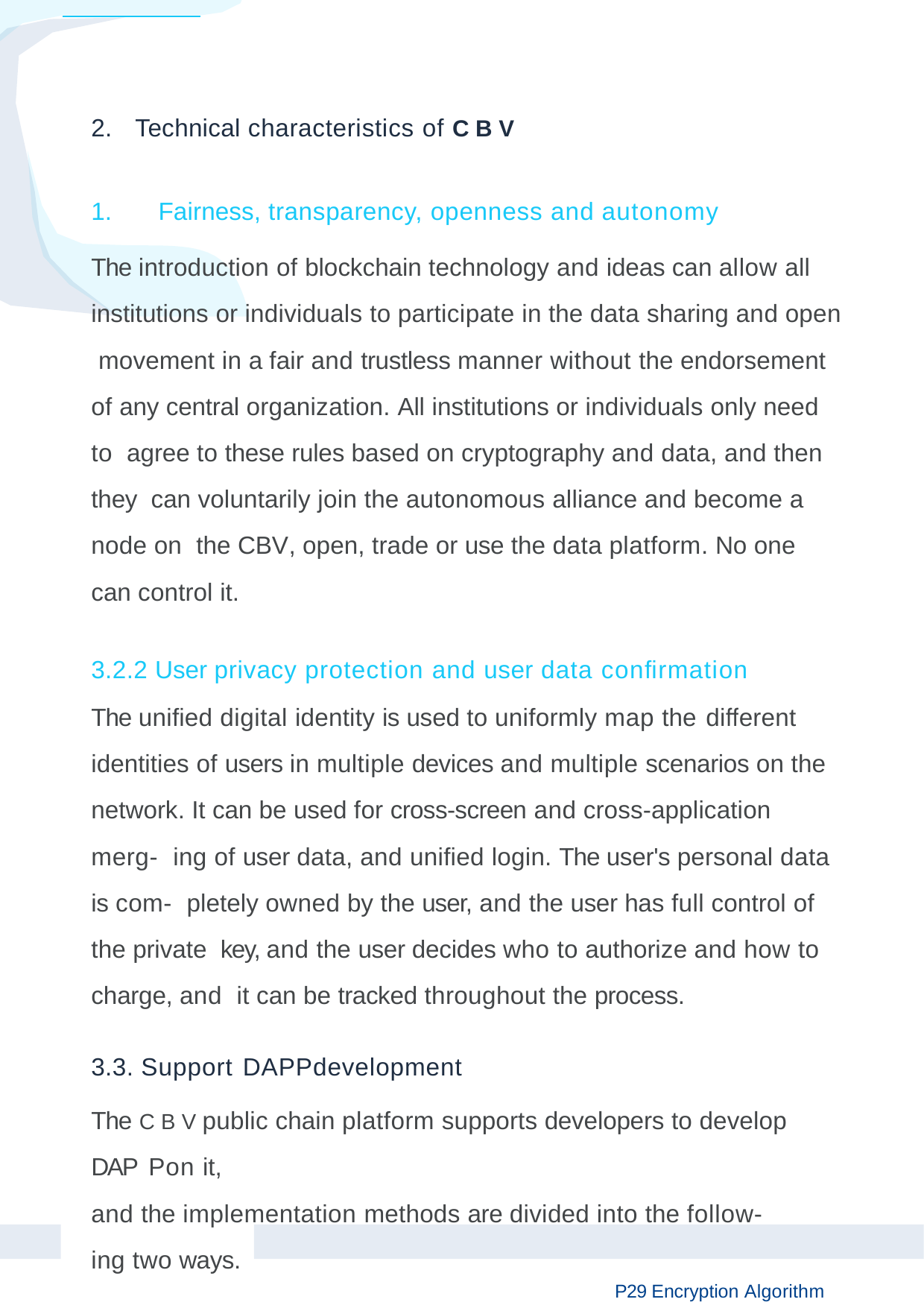

2.	Technical characteristics of C B V

1.	Fairness, transparency, openness and autonomy
The introduction of blockchain technology and ideas can allow all  institutions or individuals to participate in the data sharing and open  movement in a fair and trustless manner without the endorsement  of any central organization. All institutions or individuals only need to  agree to these rules based on cryptography and data, and then they  can voluntarily join the autonomous alliance and become a node on  the CBV, open, trade or use the data platform. No one can control it.
3.2.2 User privacy protection and user data conﬁrmation  The uniﬁed digital identity is used to uniformly map the diﬀerent
identities of users in multiple devices and multiple scenarios on the  network. It can be used for cross-screen and cross-application merg-  ing of user data, and uniﬁed login. The user's personal data is com-  pletely owned by the user, and the user has full control of the private  key, and the user decides who to authorize and how to charge, and  it can be tracked throughout the process.

3.3. Support DAPPdevelopment
The C B V public chain platform supports developers to develop DAP  Pon it,
and the implementation methods are divided into the follow-  ing two ways.
P29 Encryption Algorithm